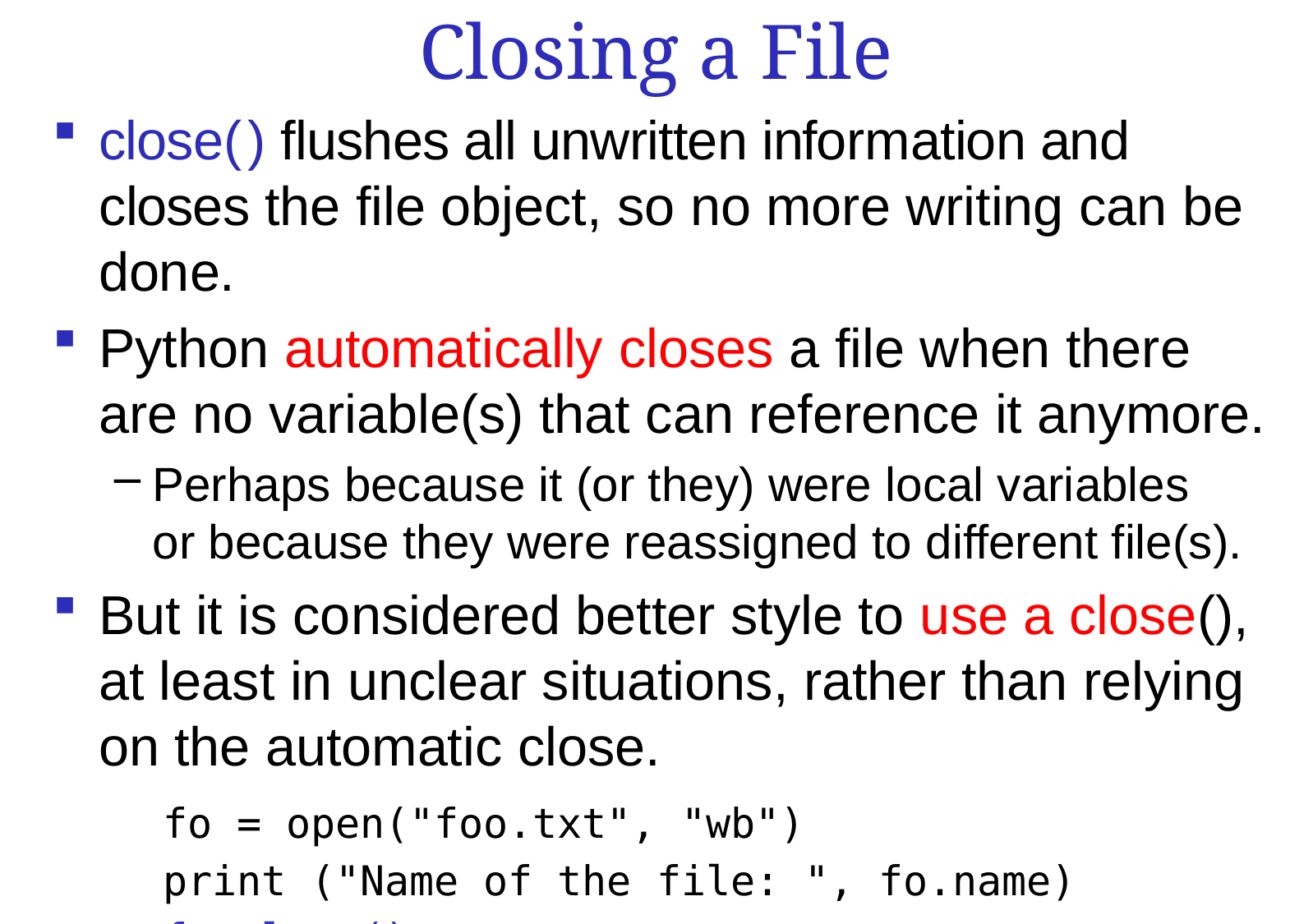

Closing a File
close( ) flushes all unwritten information and closes the file object, so no more writing can be done.
Python automatically closes a file when there are no variable(s) that can reference it anymore.
Perhaps because it (or they) were local variables    or because they were reassigned to different file(s).
But it is considered better style to use a close(), at least in unclear situations, rather than relying on the automatic close.

  fo = open("foo.txt", "wb")
  print ("Name of the file: ", fo.name)
  fo.close()